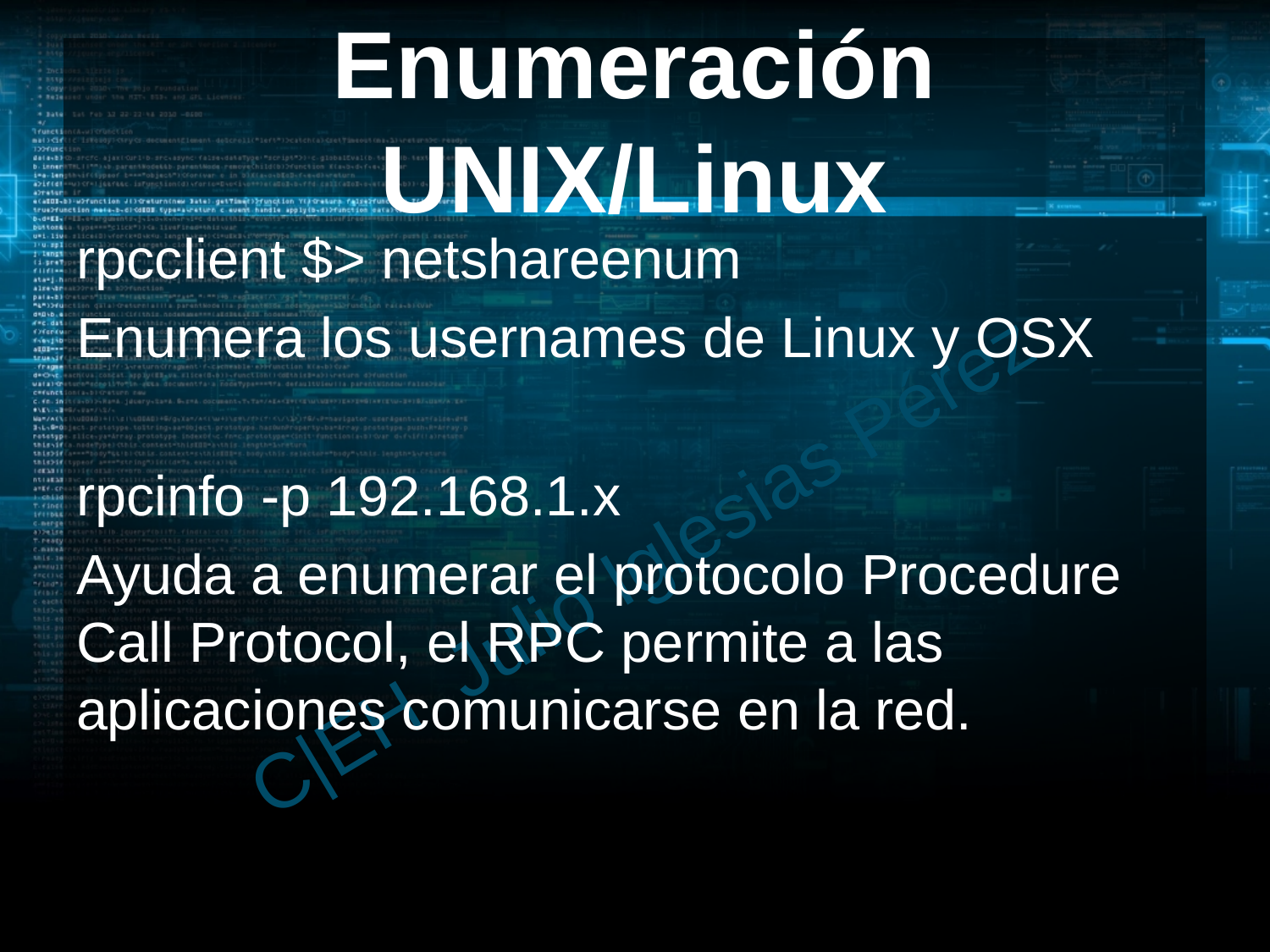

# Enumeración UNIX/Linux
rpcclient $> netshareenum
Enumera los usernames de Linux y OSX

rpcinfo -p 192.168.1.x
Ayuda a enumerar el protocolo Procedure Call Protocol, el RPC permite a las aplicaciones comunicarse en la red.

C|EH  Julio Iglesias Pérez